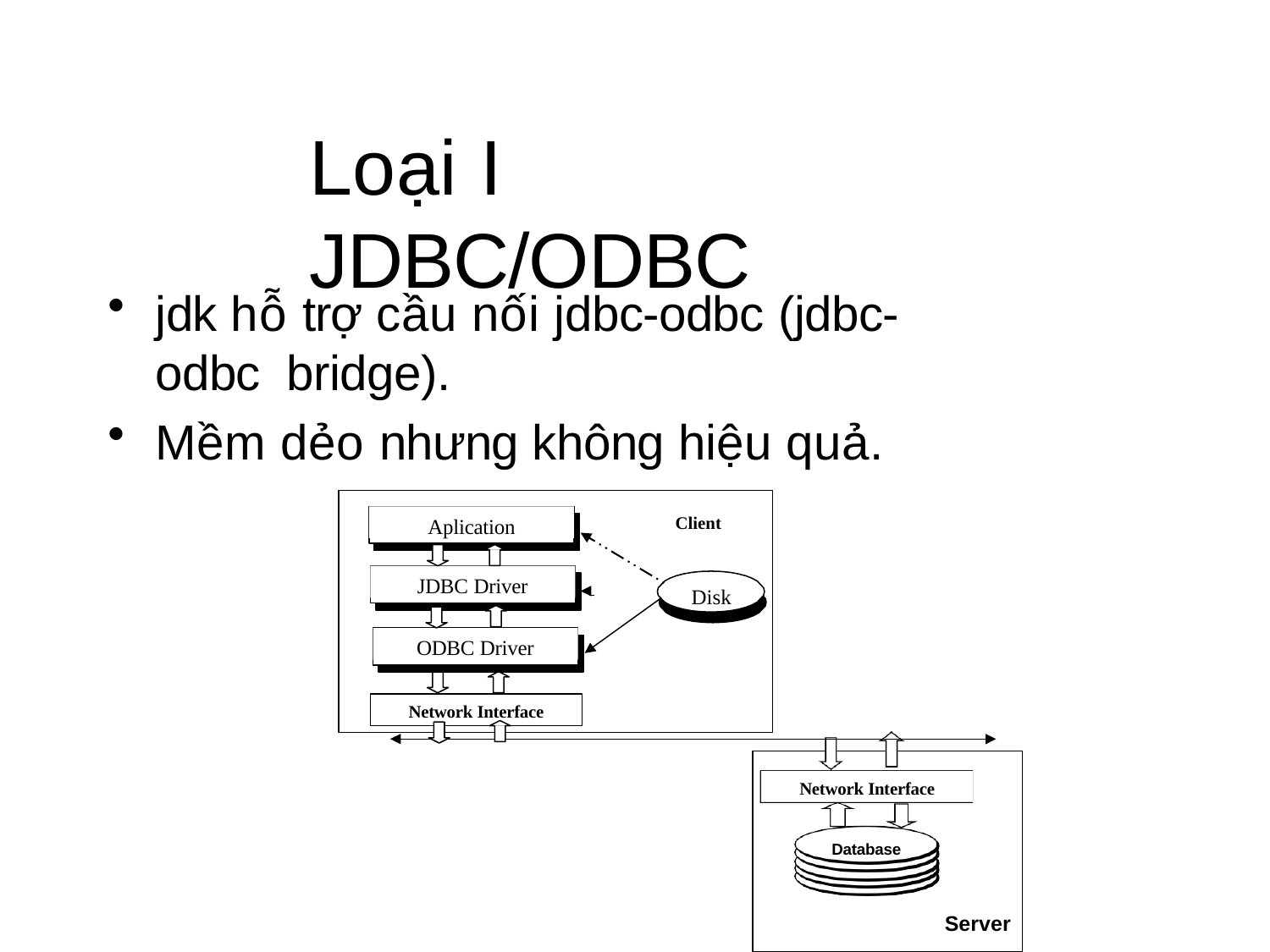

# Loại I JDBC/ODBC
jdk hỗ trợ cầu nối jdbc-odbc (jdbc-odbc  bridge).
Mềm dẻo nhưng không hiệu quả.

Aplication
Client

JDBC Driver

Disk

ODBC Driver

Network Interface

Network Interface

Database

Server